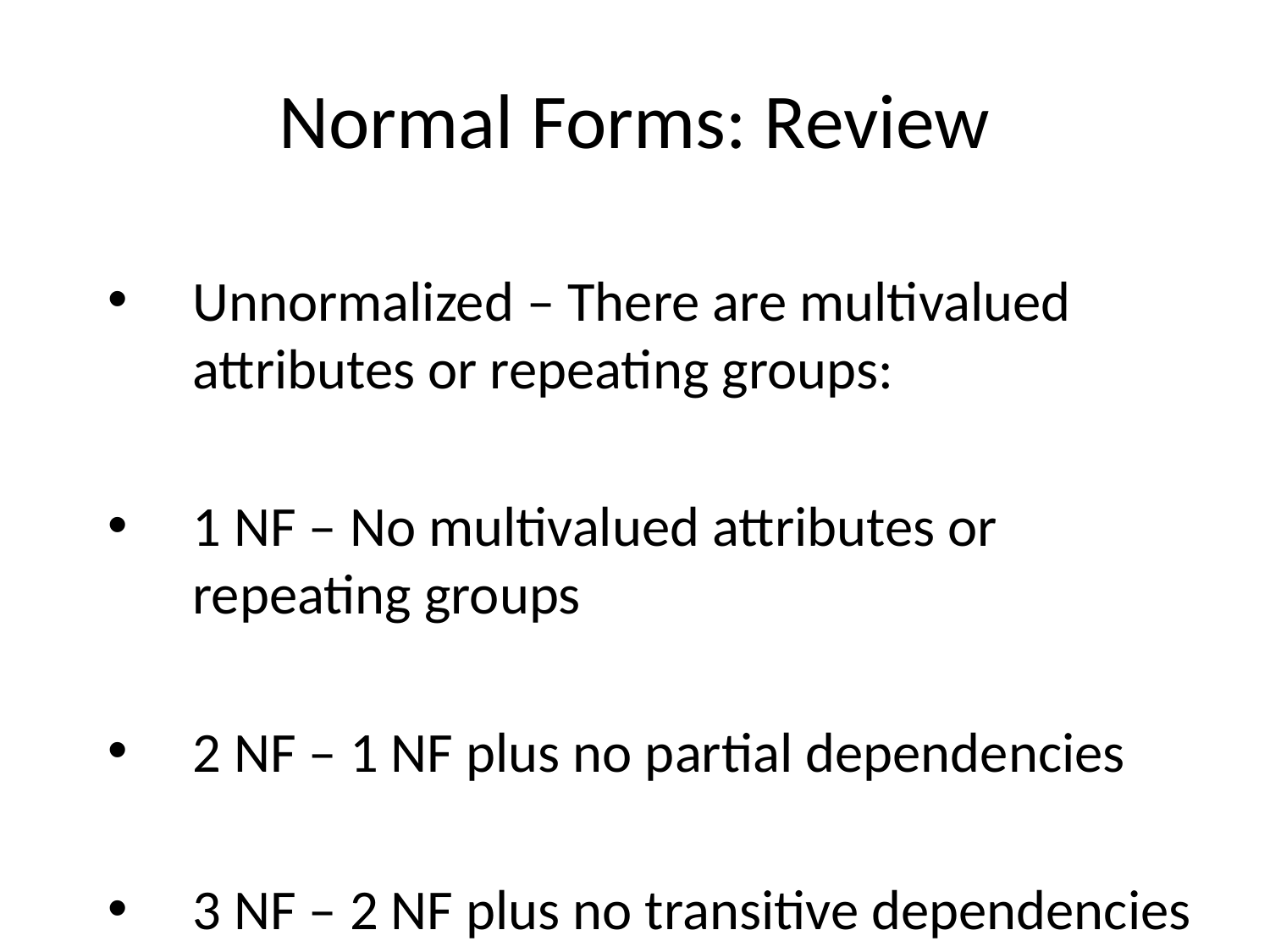

# Normal Forms: Review
Unnormalized – There are multivalued attributes or repeating groups:

1 NF – No multivalued attributes or repeating groups

2 NF – 1 NF plus no partial dependencies

3 NF – 2 NF plus no transitive dependencies